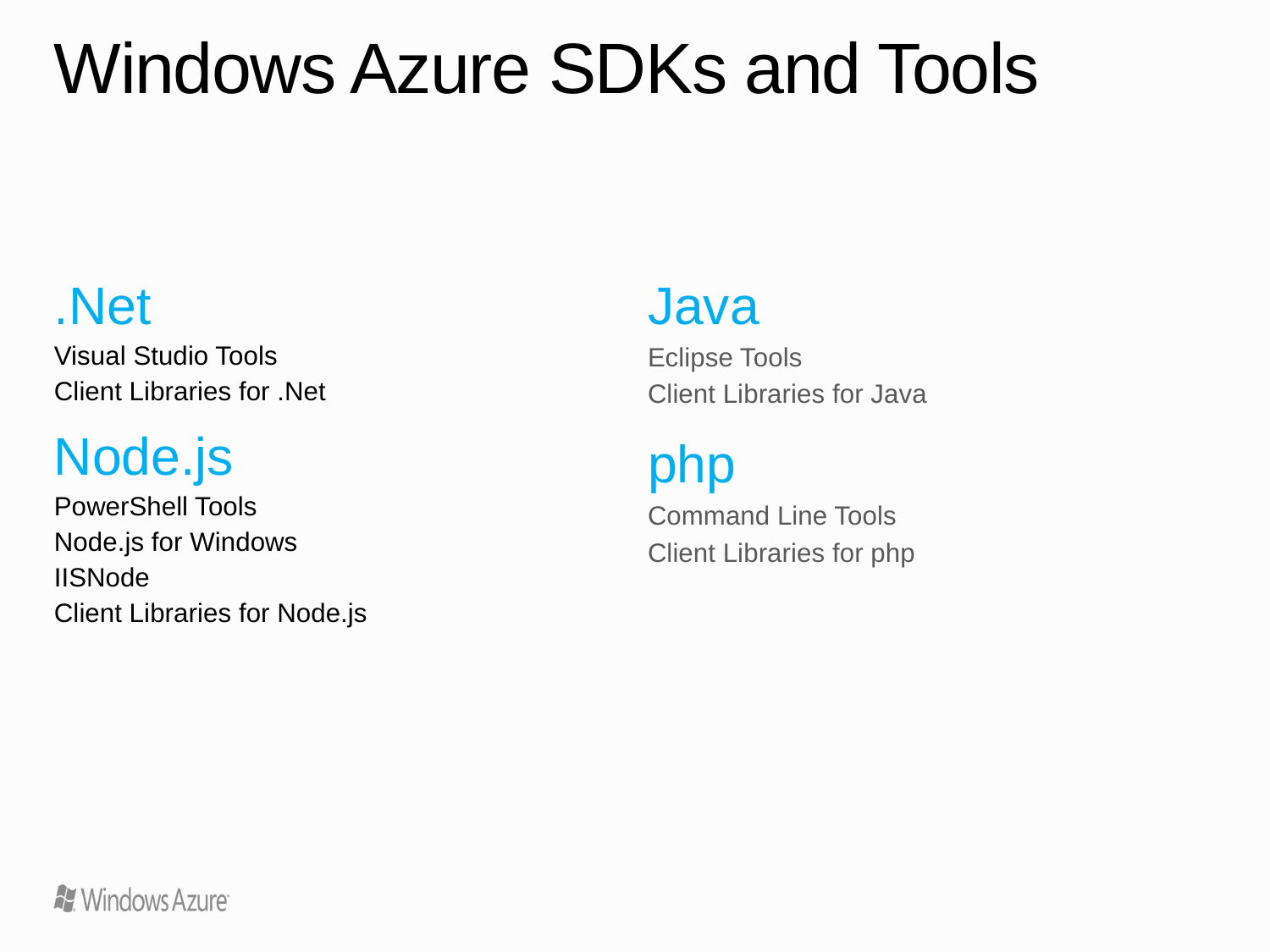

# Windows Azure SDKs and Tools
Java
Eclipse Tools
Client Libraries for Java
php
Command Line Tools
Client Libraries for php
.Net
Visual Studio Tools
Client Libraries for .Net
Node.js
PowerShell Tools
Node.js for Windows
IISNode
Client Libraries for Node.js